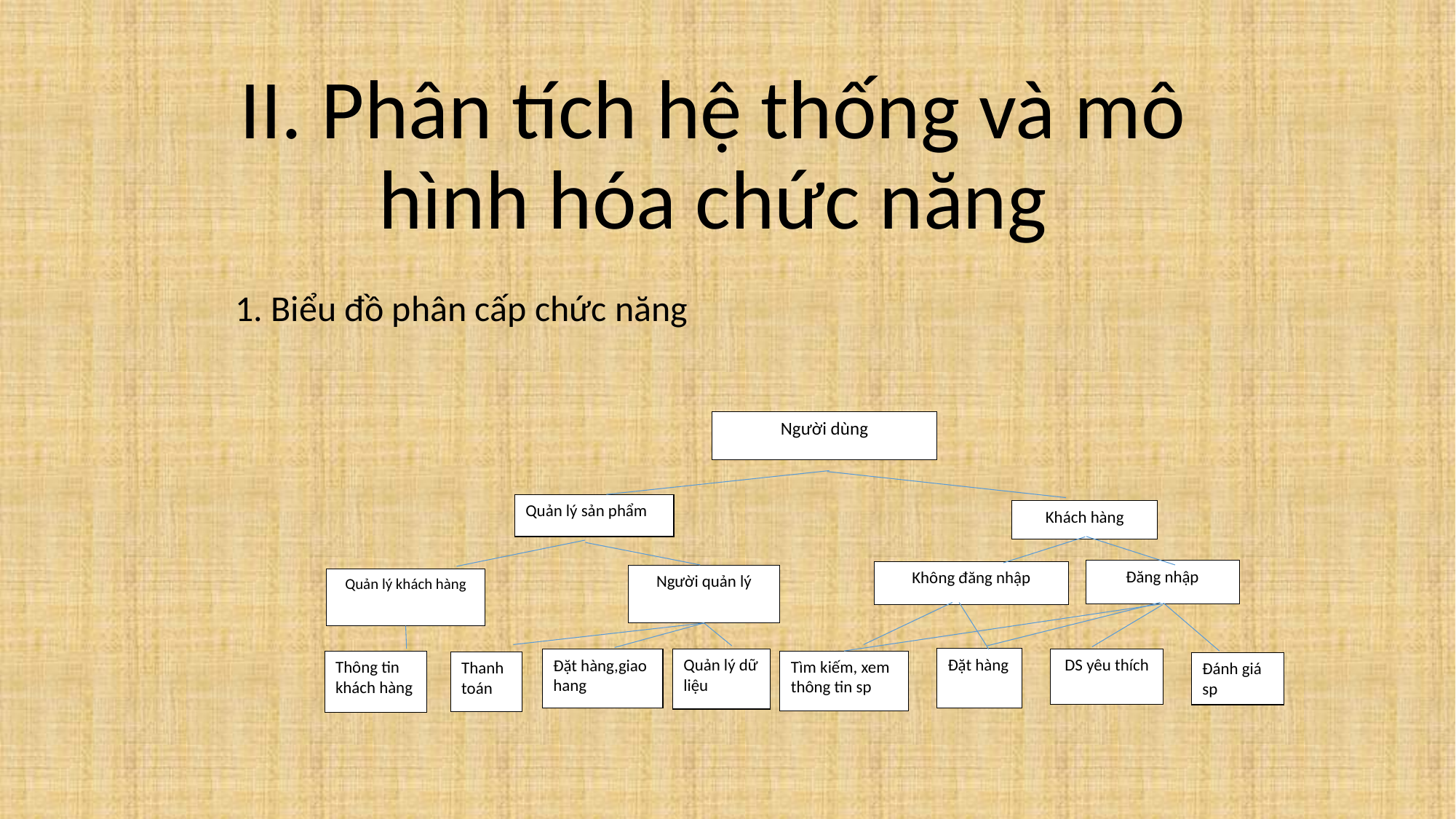

# II. Phân tích hệ thống và mô hình hóa chức năng

1. Biểu đồ phân cấp chức năng

Người dùng
Quản lý sản phẩm
Khách hàng
Đăng nhập
Không đăng nhập
Người quản lý
Quản lý khách hàng
Đặt hàng
Quản lý dữ liệu
DS yêu thích
Đặt hàng,giao hang
Thông tin khách hàng
Tìm kiếm, xem thông tin sp

Thanh toán
Đánh giá sp